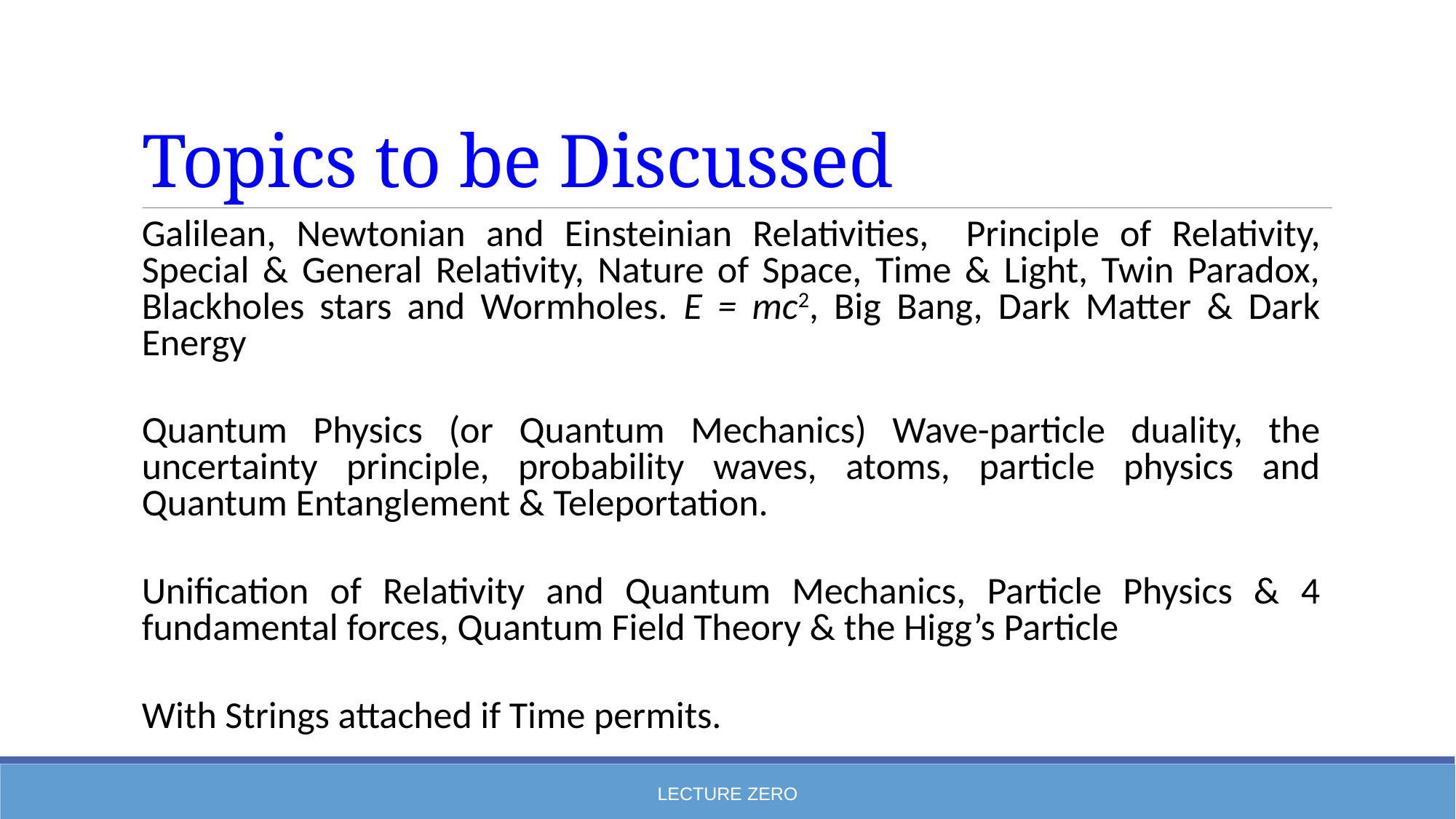

# Topics to be Discussed
Galilean, Newtonian and Einsteinian Relativities, 	Principle of Relativity, Special & General Relativity, Nature of Space, Time & Light, Twin Paradox, Blackholes stars and Wormholes. E = mc2, Big Bang, Dark Matter & Dark Energy, etc.

Quantum Physics (or Quantum Mechanics) Wave-particle duality, the uncertainty principle, probability waves, atoms, particle physics and Quantum Entanglement & Teleportation.

Unification of Relativity and Quantum Mechanics, Particle Physics & 4 fundamental forces, Quantum Field Theory & the Higg’s Particle

With Strings attached if Time permits.

Lecture Zero